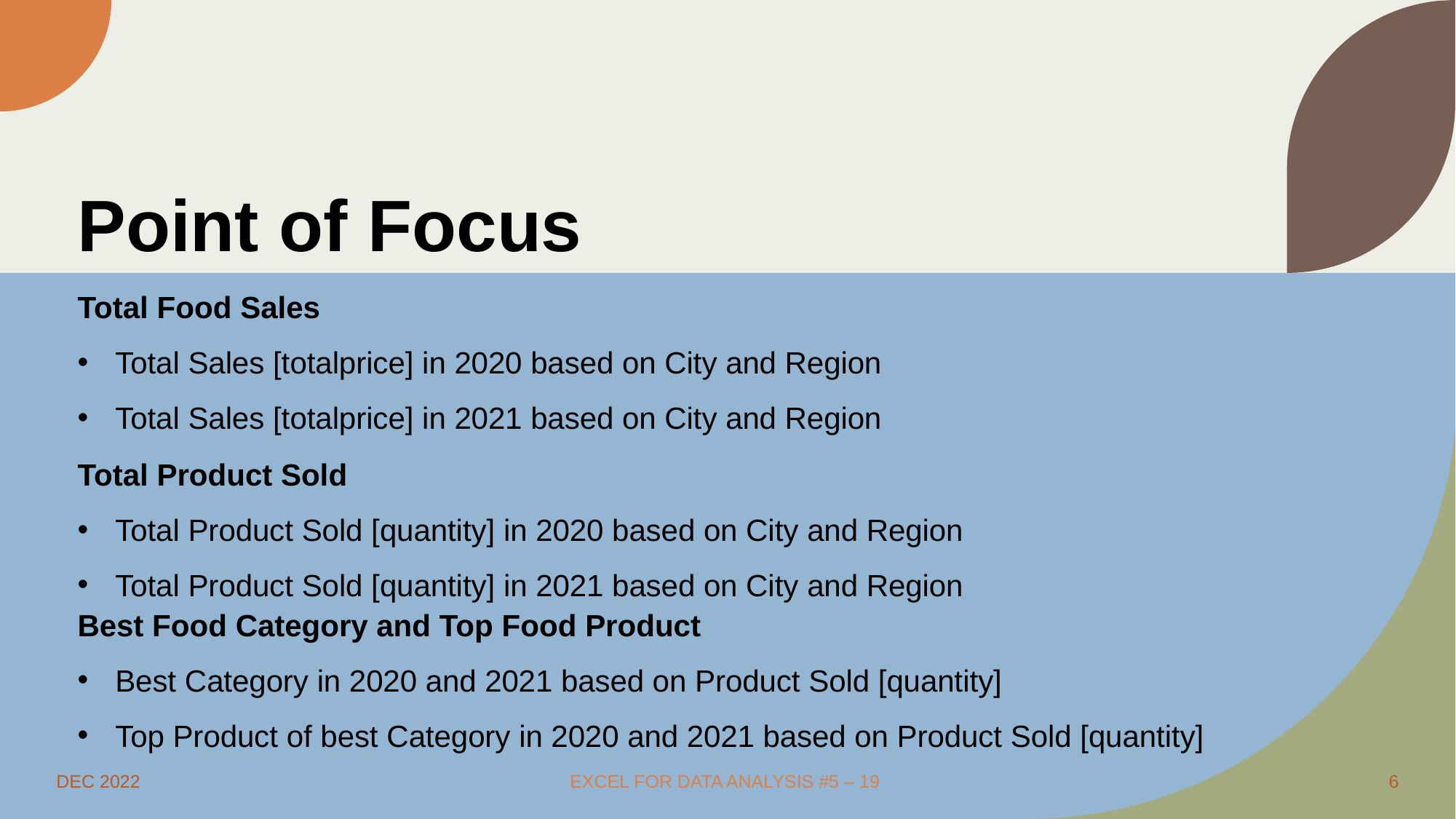

# Point of Focus
Total Food Sales
Total Sales [totalprice] in 2020 based on City and Region
Total Sales [totalprice] in 2021 based on City and Region
Total Product Sold
Total Product Sold [quantity] in 2020 based on City and Region
Total Product Sold [quantity] in 2021 based on City and Region
Best Food Category and Top Food Product
Best Category in 2020 and 2021 based on Product Sold [quantity]
Top Product of best Category in 2020 and 2021 based on Product Sold [quantity]

DEC 2022
EXCEL FOR DATA ANALYSIS #5 – 19
6